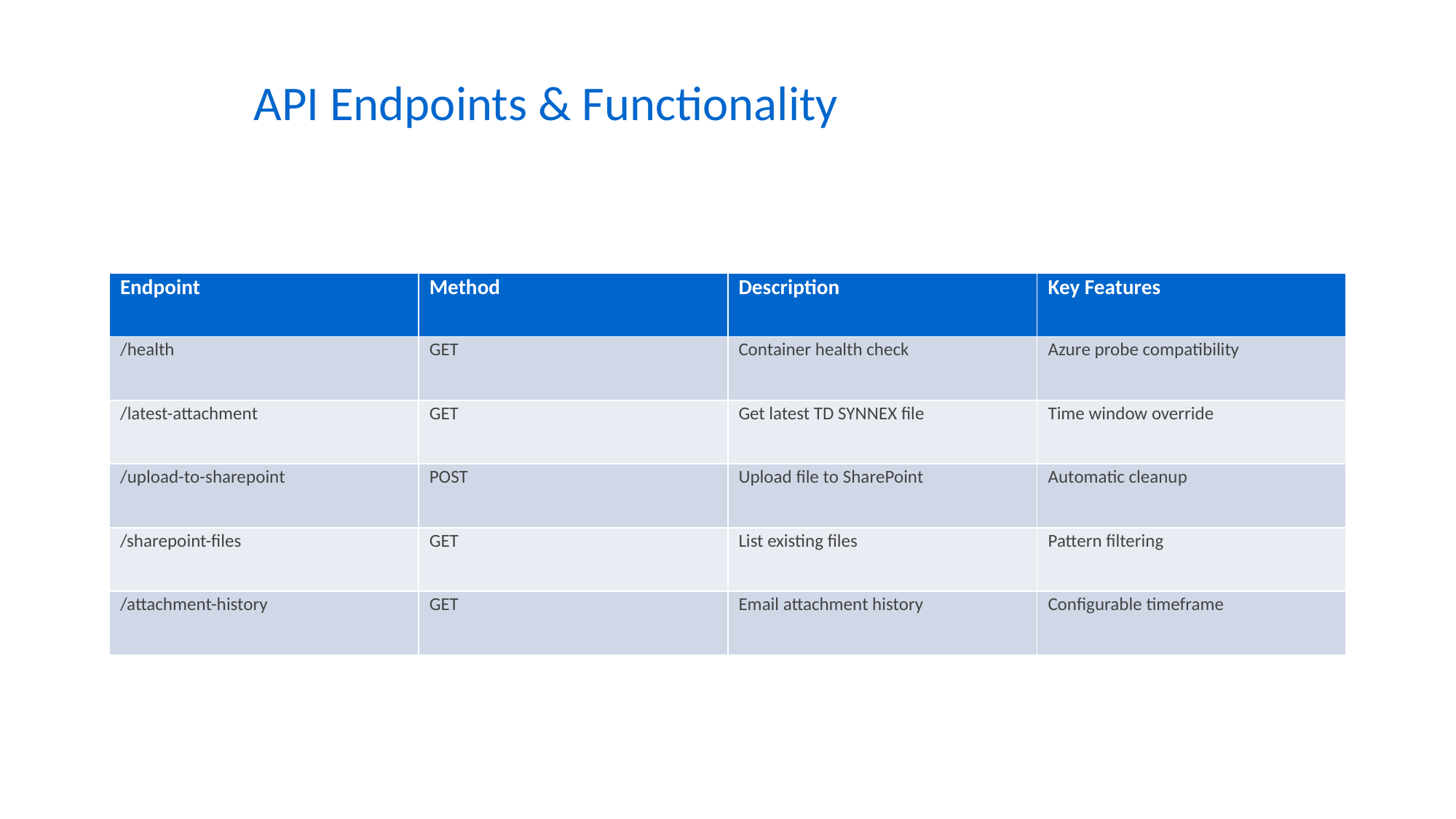

# API Endpoints & Functionality

| Endpoint | Method | Description | Key Features |
| --- | --- | --- | --- |
| /health | GET | Container health check | Azure probe compatibility |
| /latest-attachment | GET | Get latest TD SYNNEX file | Time window override |
| /upload-to-sharepoint | POST | Upload file to SharePoint | Automatic cleanup |
| /sharepoint-files | GET | List existing files | Pattern filtering |
| /attachment-history | GET | Email attachment history | Configurable timeframe |